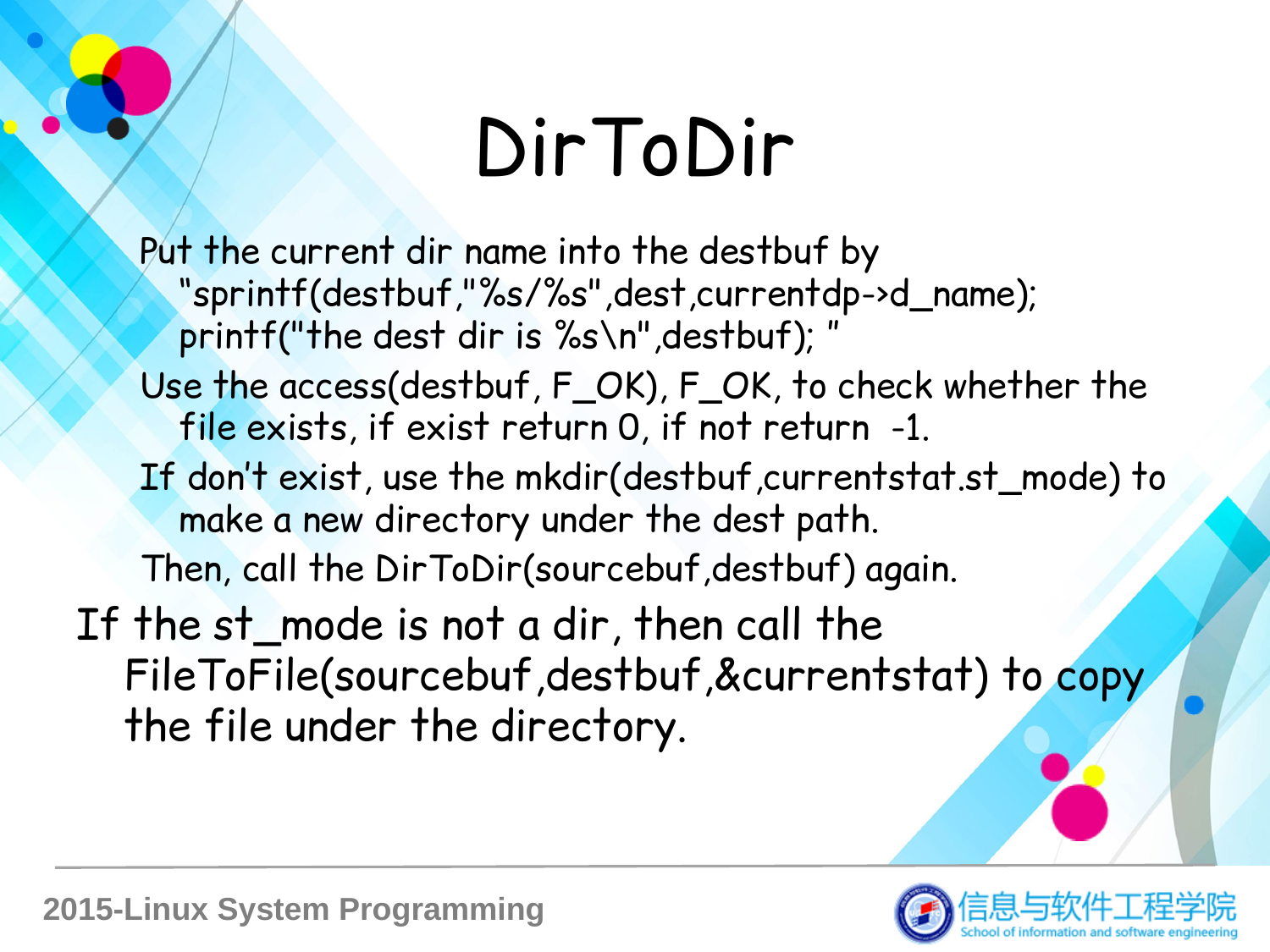

# DirToDir
Put the current dir name into the destbuf by “sprintf(destbuf,"%s/%s",dest,currentdp->d_name); printf("the dest dir is %s\n",destbuf); ”
Use the access(destbuf, F_OK), F_OK, to check whether the file exists, if exist return 0, if not return  -1.
If don’t exist, use the mkdir(destbuf,currentstat.st_mode) to make a new directory under the dest path.
Then, call the DirToDir(sourcebuf,destbuf) again.
If the st_mode is not a dir, then call the FileToFile(sourcebuf,destbuf,&currentstat) to copy the file under the directory.